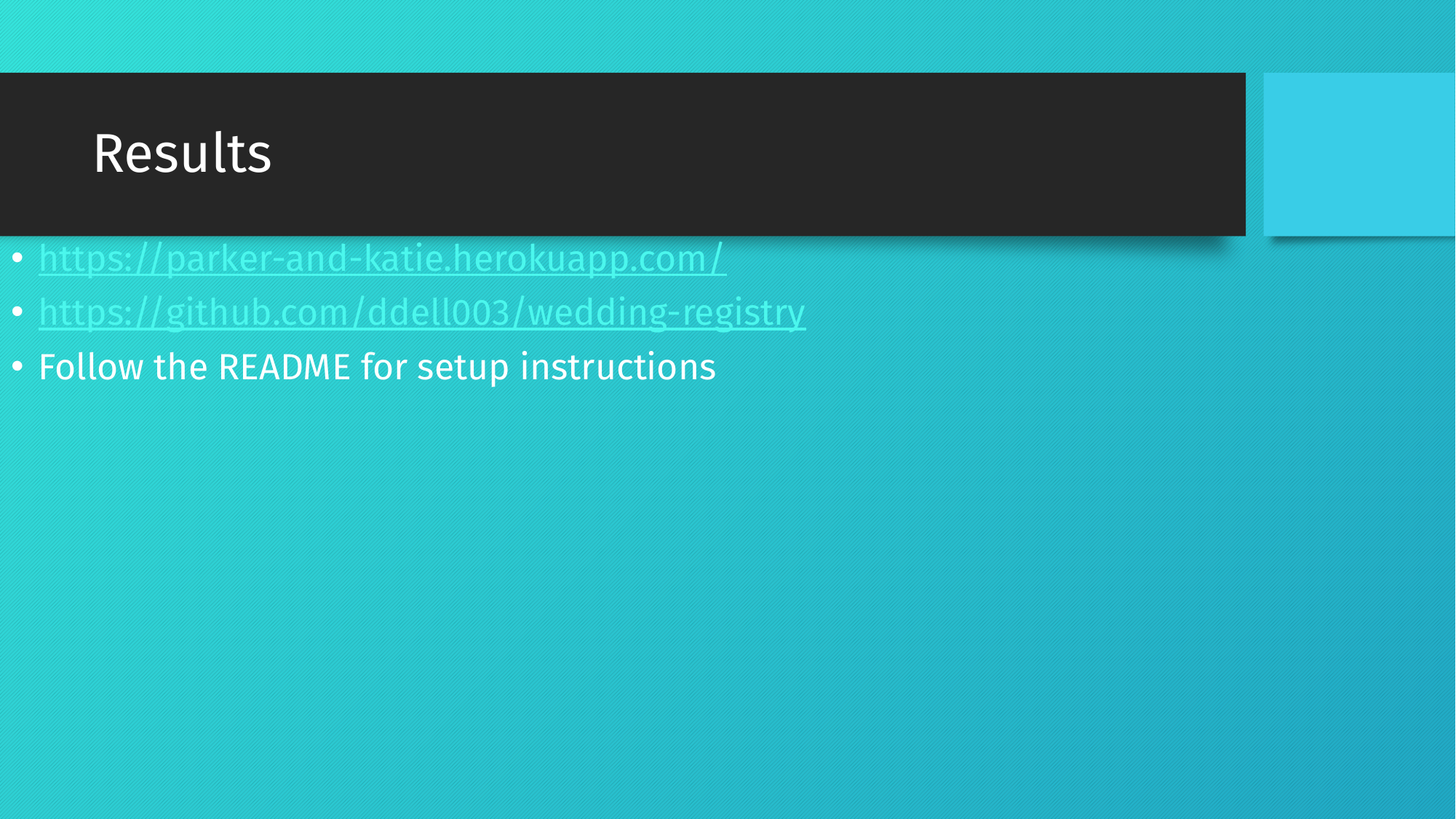

# Results
https://parker-and-katie.herokuapp.com/
https://github.com/ddell003/wedding-registry
Follow the README for setup instructions